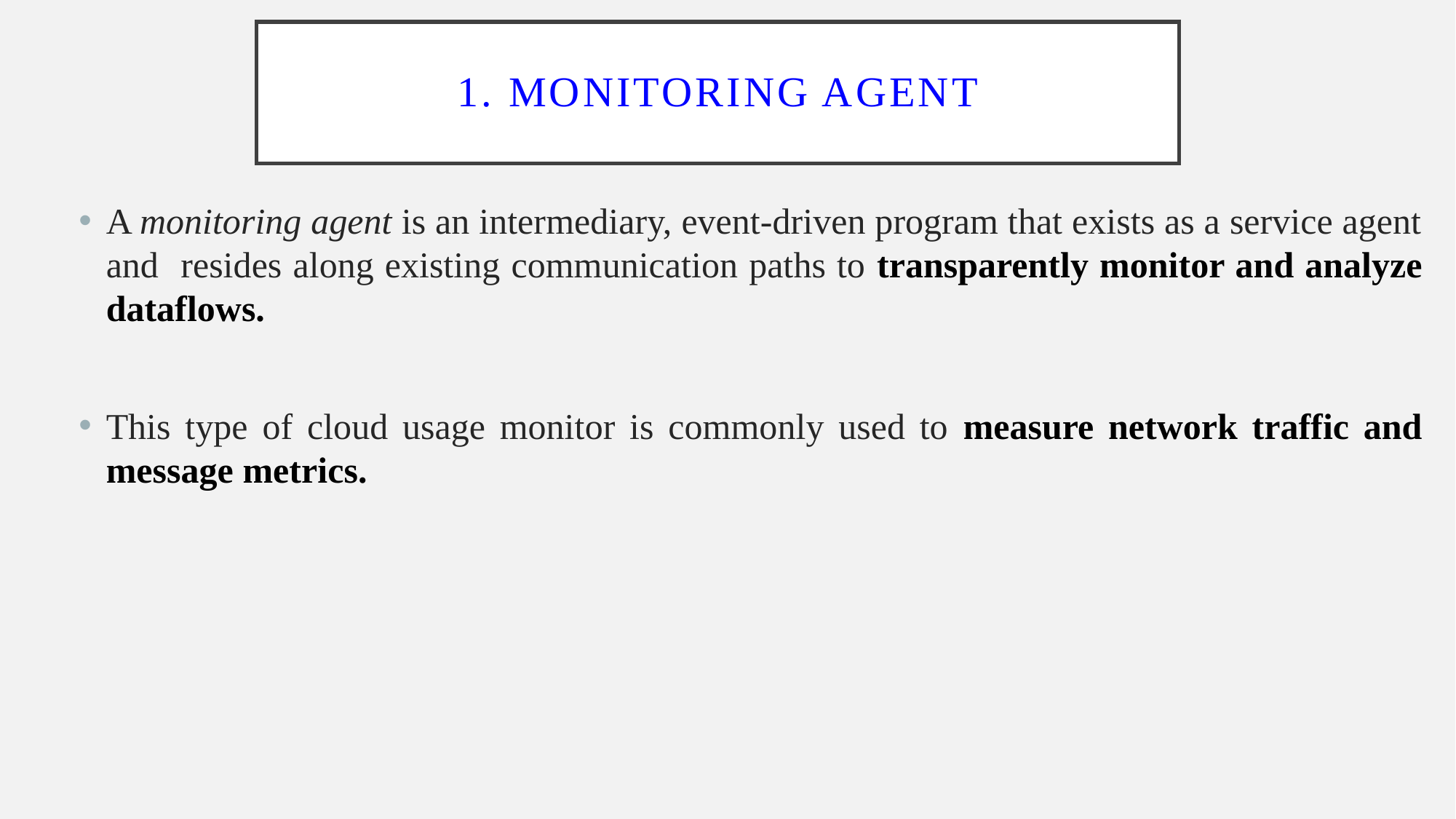

# 1. Monitoring agent
A monitoring agent is an intermediary, event-driven program that exists as a service agent and  resides along existing communication paths to transparently monitor and analyze dataflows.

This type of cloud usage monitor is commonly used to measure network traffic and message metrics.